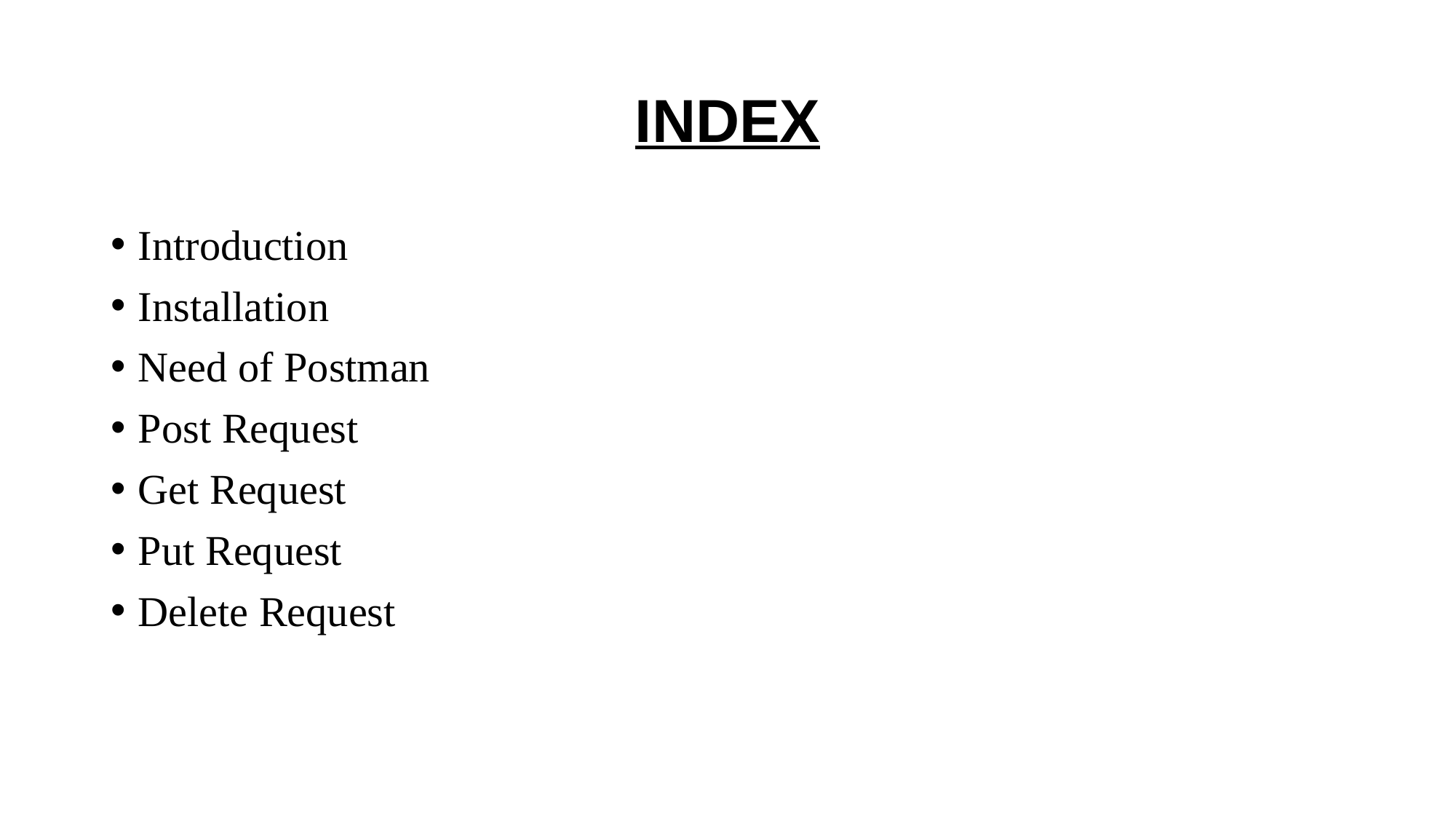

# INDEX
Introduction
Installation
Need of Postman
Post Request
Get Request
Put Request
Delete Request